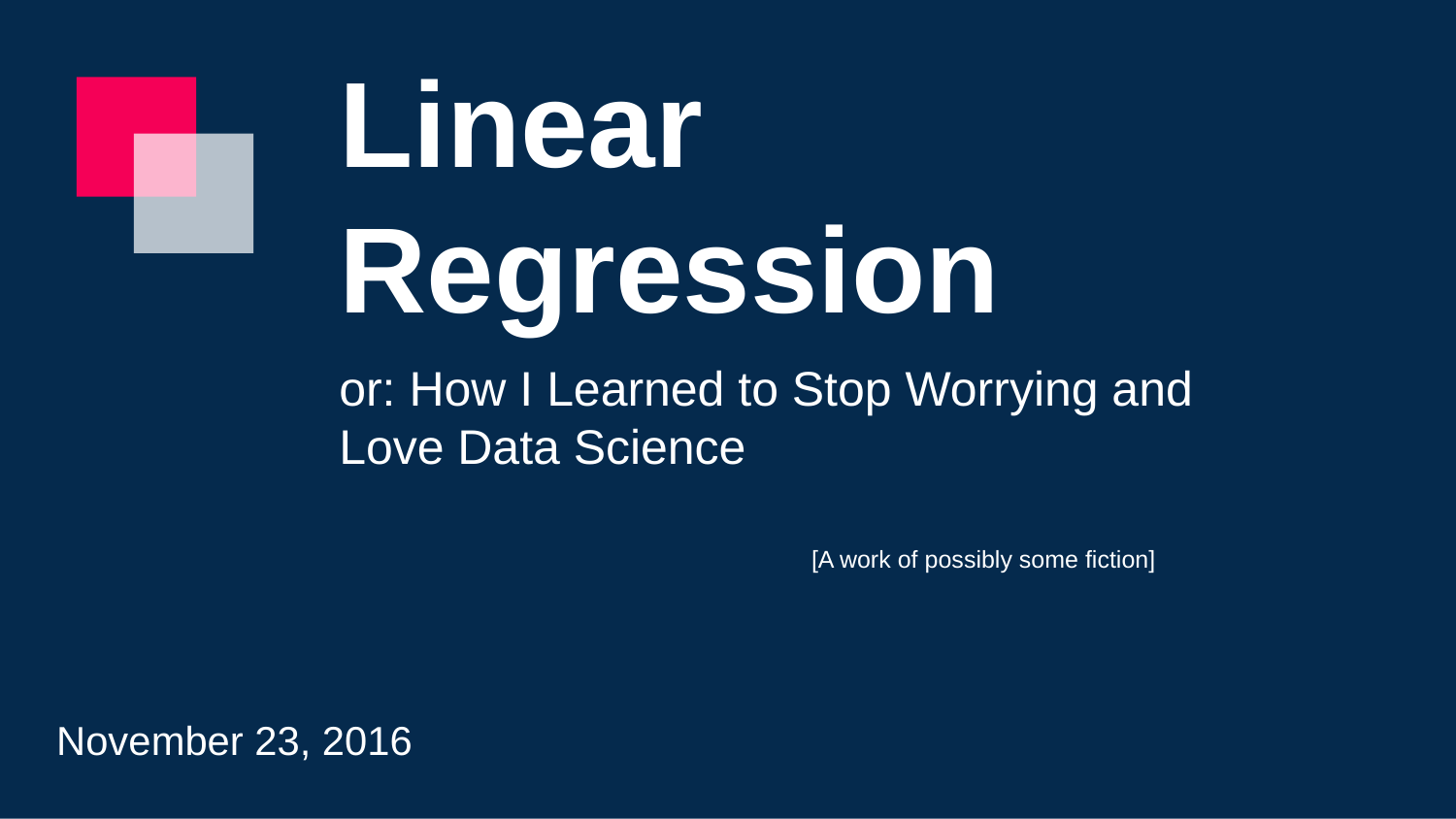

# Linear Regression
or: How I Learned to Stop Worrying and Love Data Science
[A work of possibly some fiction]
November 23, 2016